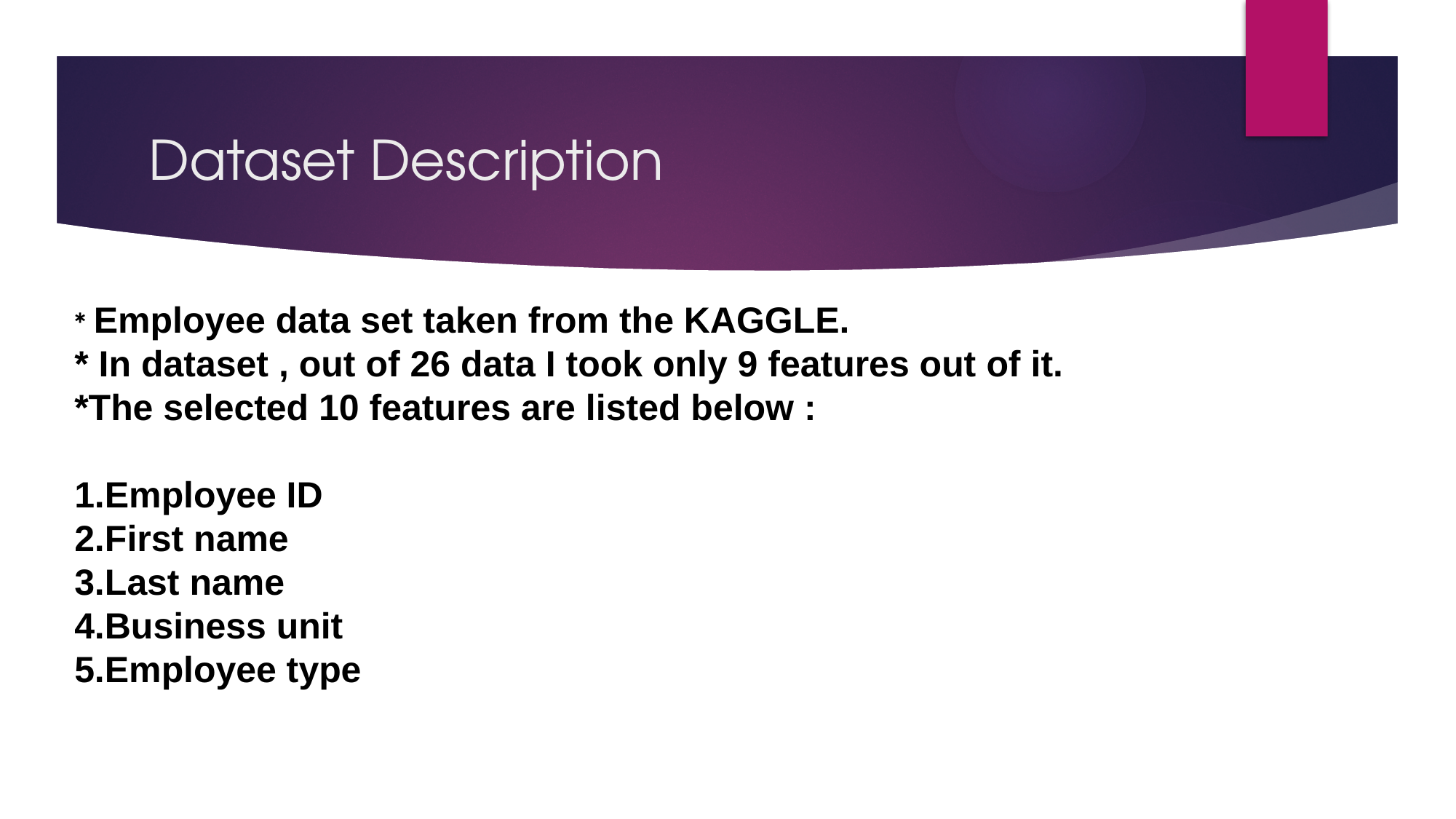

# Dataset Description
* Employee data set taken from the KAGGLE.
* In dataset , out of 26 data I took only 9 features out of it.
*The selected 10 features are listed below :

1.Employee ID
2.First name
3.Last name
4.Business unit
5.Employee type